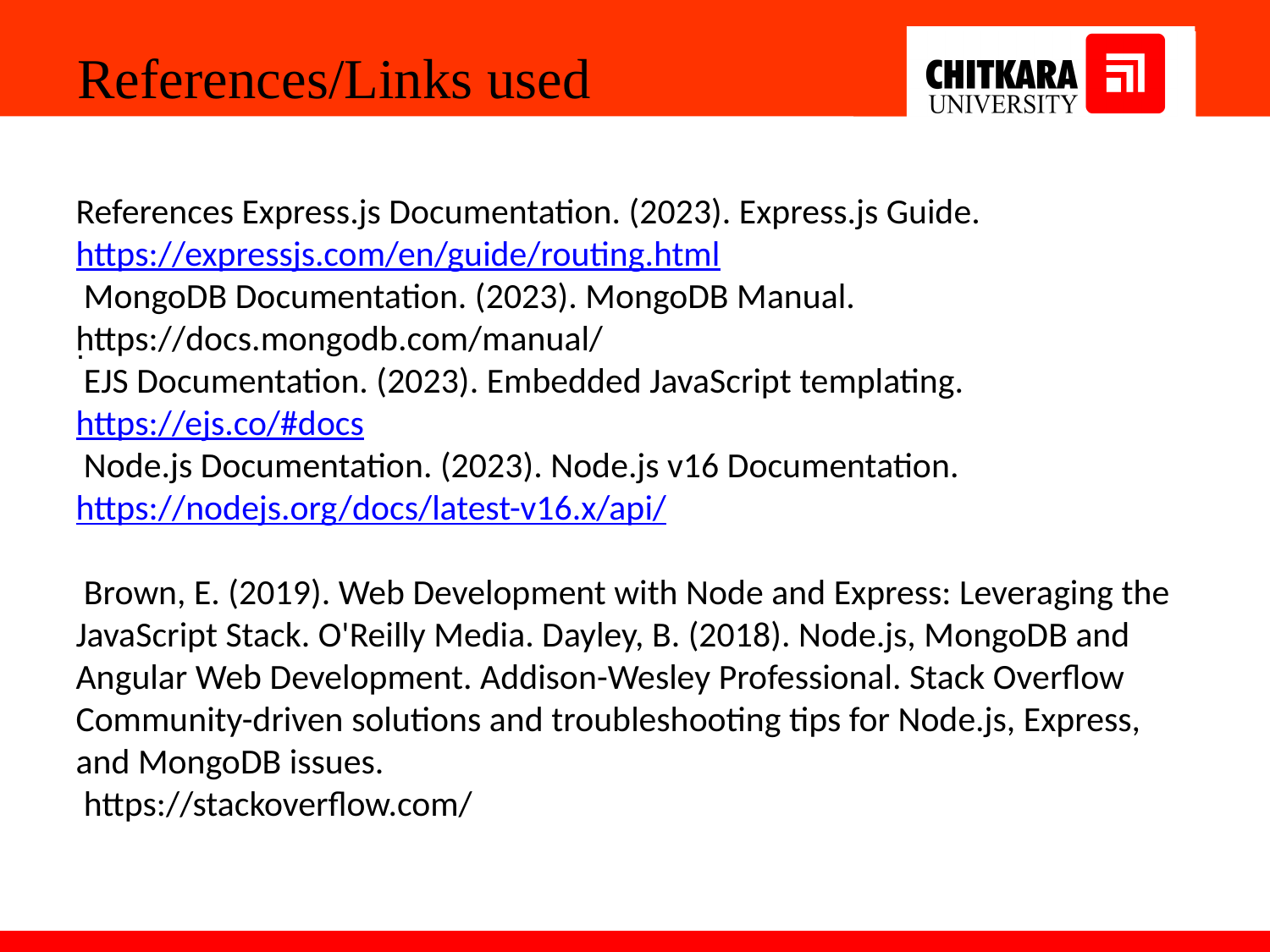

References/Links used

References Express.js Documentation. (2023). Express.js Guide. https://expressjs.com/en/guide/routing.html
 MongoDB Documentation. (2023). MongoDB Manual. https://docs.mongodb.com/manual/
 EJS Documentation. (2023). Embedded JavaScript templating. https://ejs.co/#docs
 Node.js Documentation. (2023). Node.js v16 Documentation. https://nodejs.org/docs/latest-v16.x/api/

 Brown, E. (2019). Web Development with Node and Express: Leveraging the JavaScript Stack. O'Reilly Media. Dayley, B. (2018). Node.js, MongoDB and Angular Web Development. Addison-Wesley Professional. Stack Overflow Community-driven solutions and troubleshooting tips for Node.js, Express, and MongoDB issues.
 https://stackoverflow.com/
.